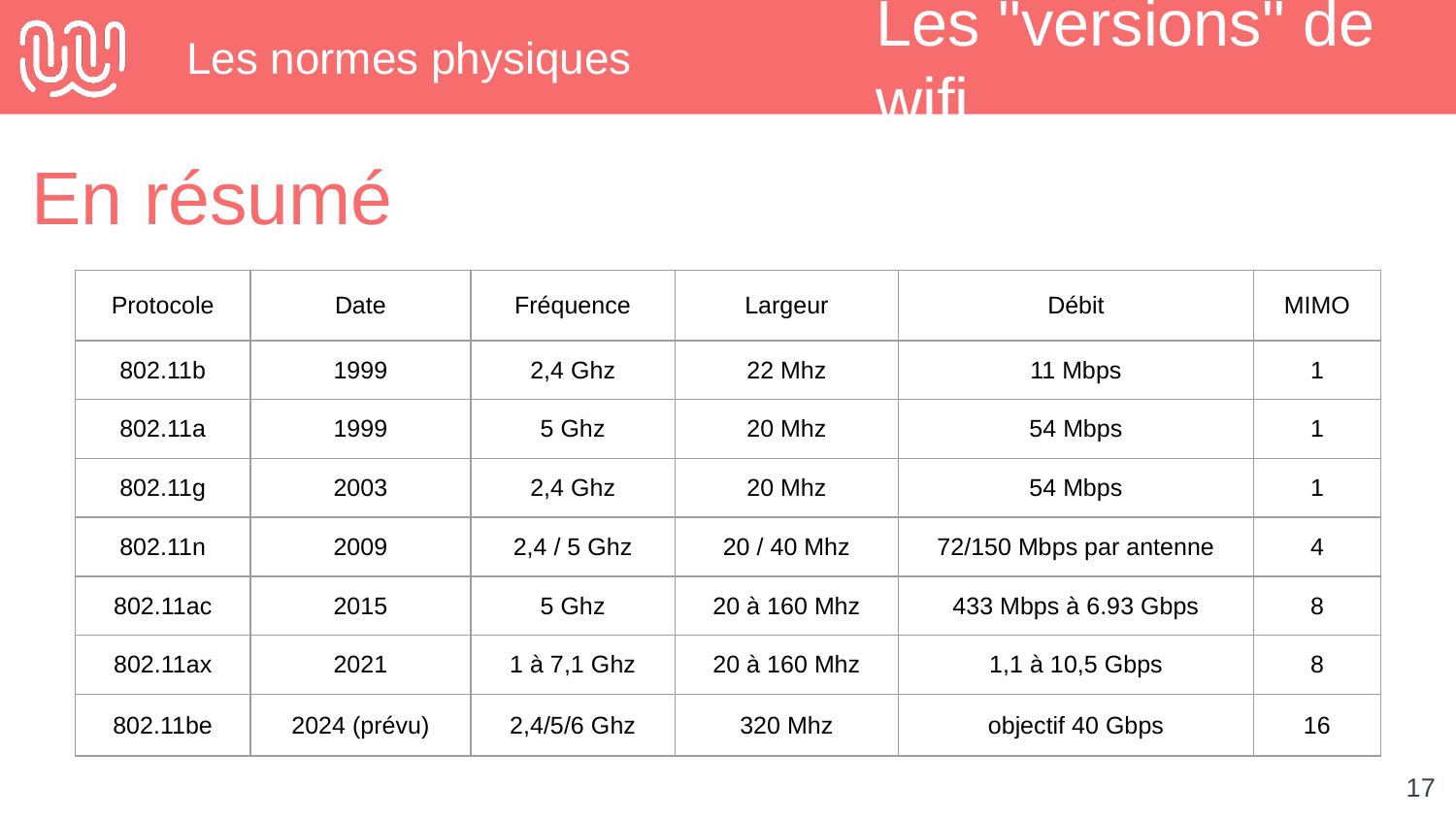

# Les normes physiques
Les "versions" de wifi
En résumé
| Protocole | Date | Fréquence | Largeur | Débit | MIMO |
| --- | --- | --- | --- | --- | --- |
| 802.11b | 1999 | 2,4 Ghz | 22 Mhz | 11 Mbps | 1 |
| 802.11a | 1999 | 5 Ghz | 20 Mhz | 54 Mbps | 1 |
| 802.11g | 2003 | 2,4 Ghz | 20 Mhz | 54 Mbps | 1 |
| 802.11n | 2009 | 2,4 / 5 Ghz | 20 / 40 Mhz | 72/150 Mbps par antenne | 4 |
| 802.11ac | 2015 | 5 Ghz | 20 à 160 Mhz | 433 Mbps à 6.93 Gbps | 8 |
| 802.11ax | 2021 | 1 à 7,1 Ghz | 20 à 160 Mhz | 1,1 à 10,5 Gbps | 8 |
| 802.11be | 2024 (prévu) | 2,4/5/6 Ghz | 320 Mhz | objectif 40 Gbps | 16 |
17